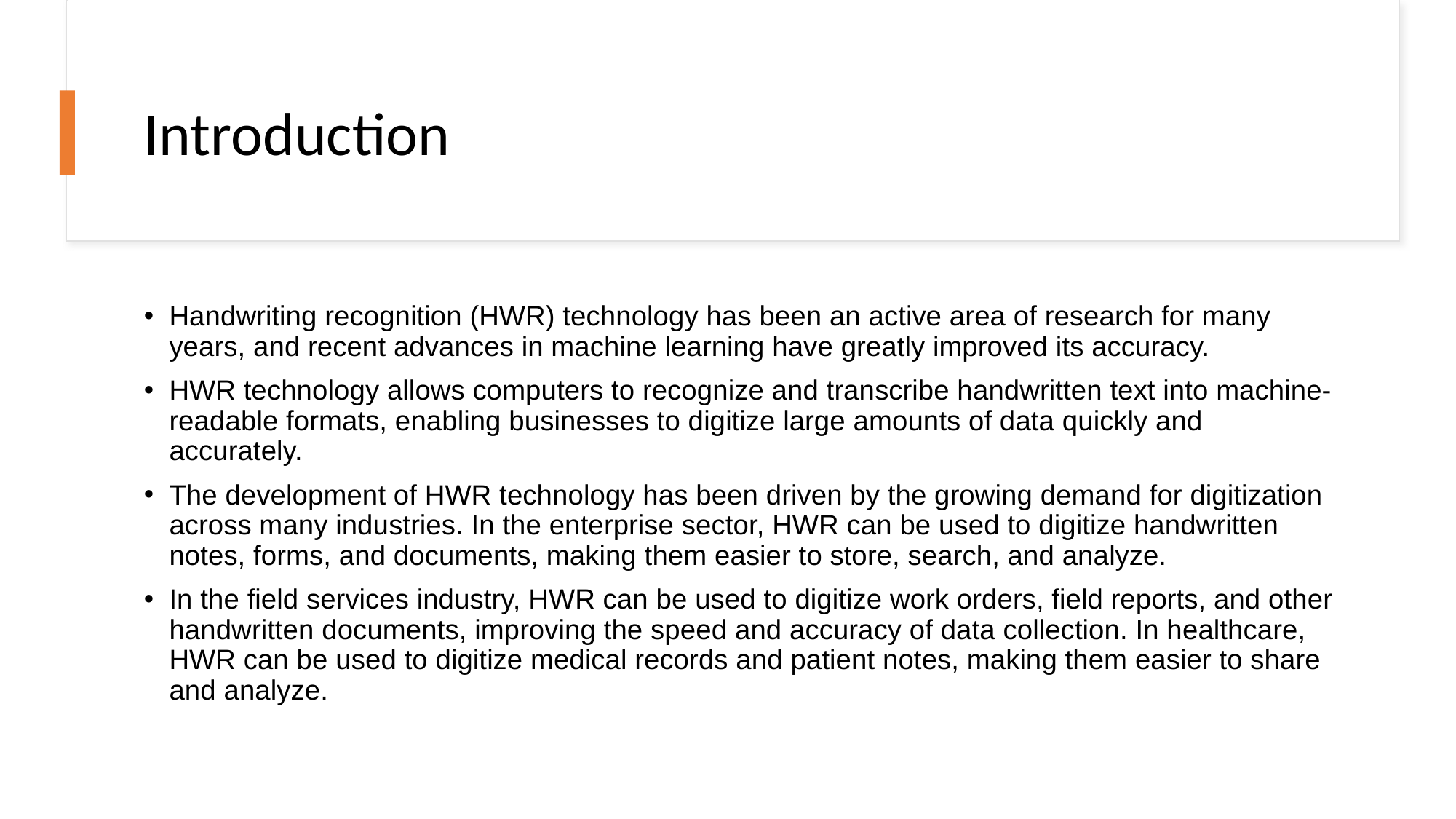

# Introduction

Handwriting recognition (HWR) technology has been an active area of research for many years, and recent advances in machine learning have greatly improved its accuracy.
HWR technology allows computers to recognize and transcribe handwritten text into machine-readable formats, enabling businesses to digitize large amounts of data quickly and accurately.
The development of HWR technology has been driven by the growing demand for digitization across many industries. In the enterprise sector, HWR can be used to digitize handwritten notes, forms, and documents, making them easier to store, search, and analyze.
In the field services industry, HWR can be used to digitize work orders, field reports, and other handwritten documents, improving the speed and accuracy of data collection. In healthcare, HWR can be used to digitize medical records and patient notes, making them easier to share and analyze.